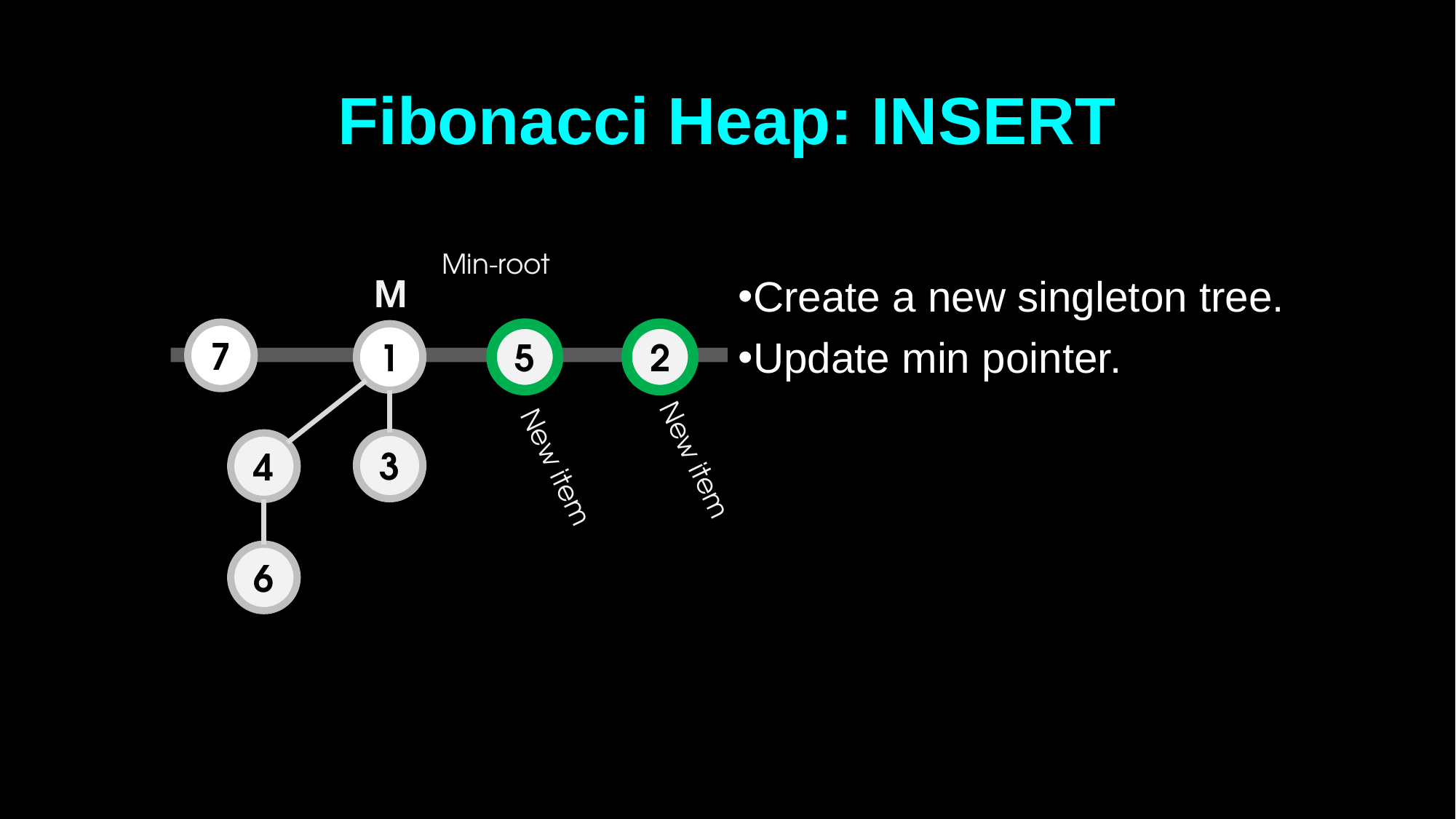

# Fibonacci Heap: INSERT
Min-root
M
Create a new singleton tree.
Update min pointer.

7
1
5
2
3
4
New item
New item
6